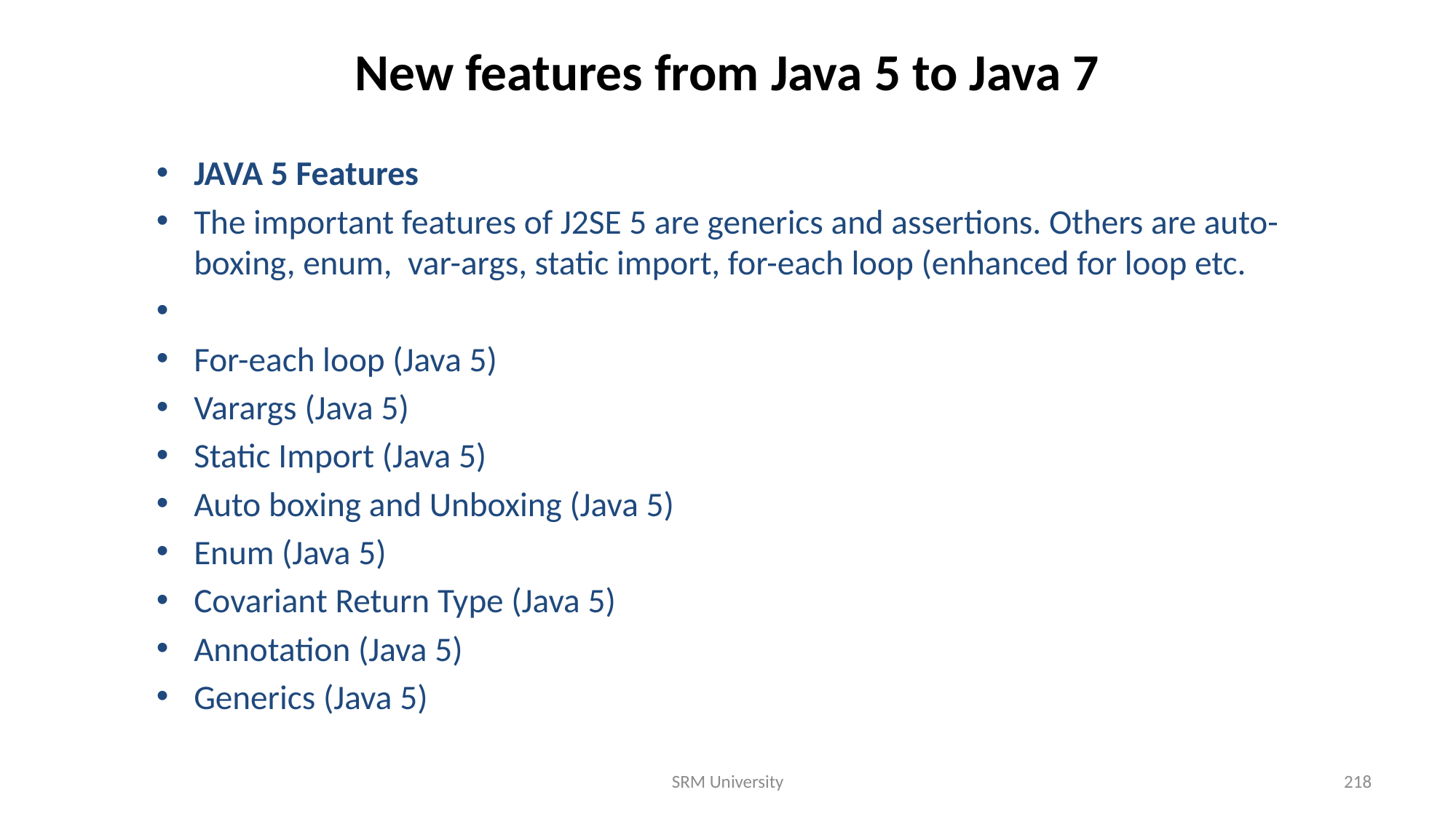

# New features from Java 5 to Java 7
JAVA 5 Features
The important features of J2SE 5 are generics and assertions. Others are auto-boxing, enum,  var-args, static import, for-each loop (enhanced for loop etc.

For-each loop (Java 5)
Varargs (Java 5)
Static Import (Java 5)
Auto boxing and Unboxing (Java 5)
Enum (Java 5)
Covariant Return Type (Java 5)
Annotation (Java 5)
Generics (Java 5)

SRM University
218